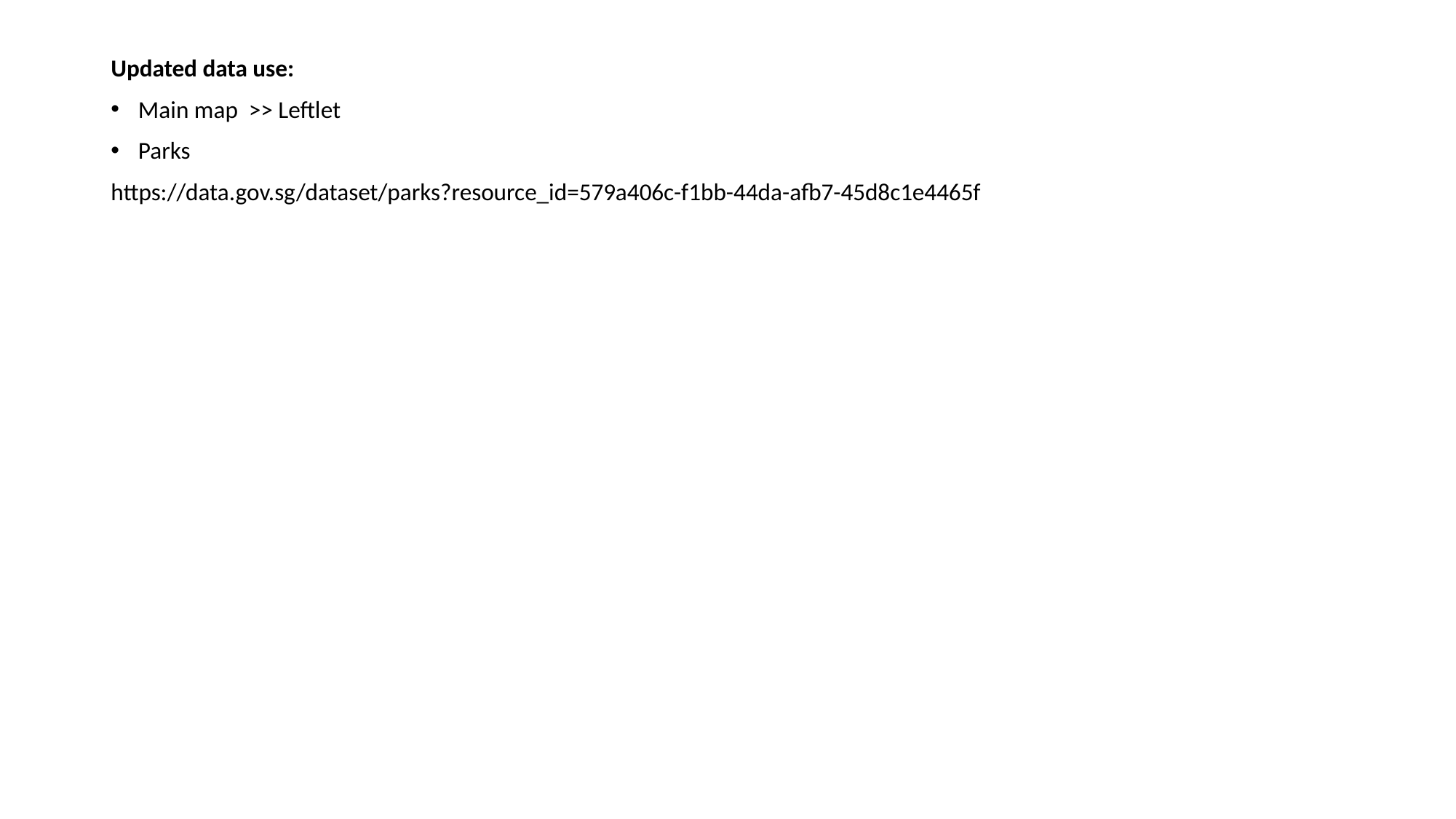

Updated data use:
Main map  >> Leftlet
Parks
https://data.gov.sg/dataset/parks?resource_id=579a406c-f1bb-44da-afb7-45d8c1e4465f